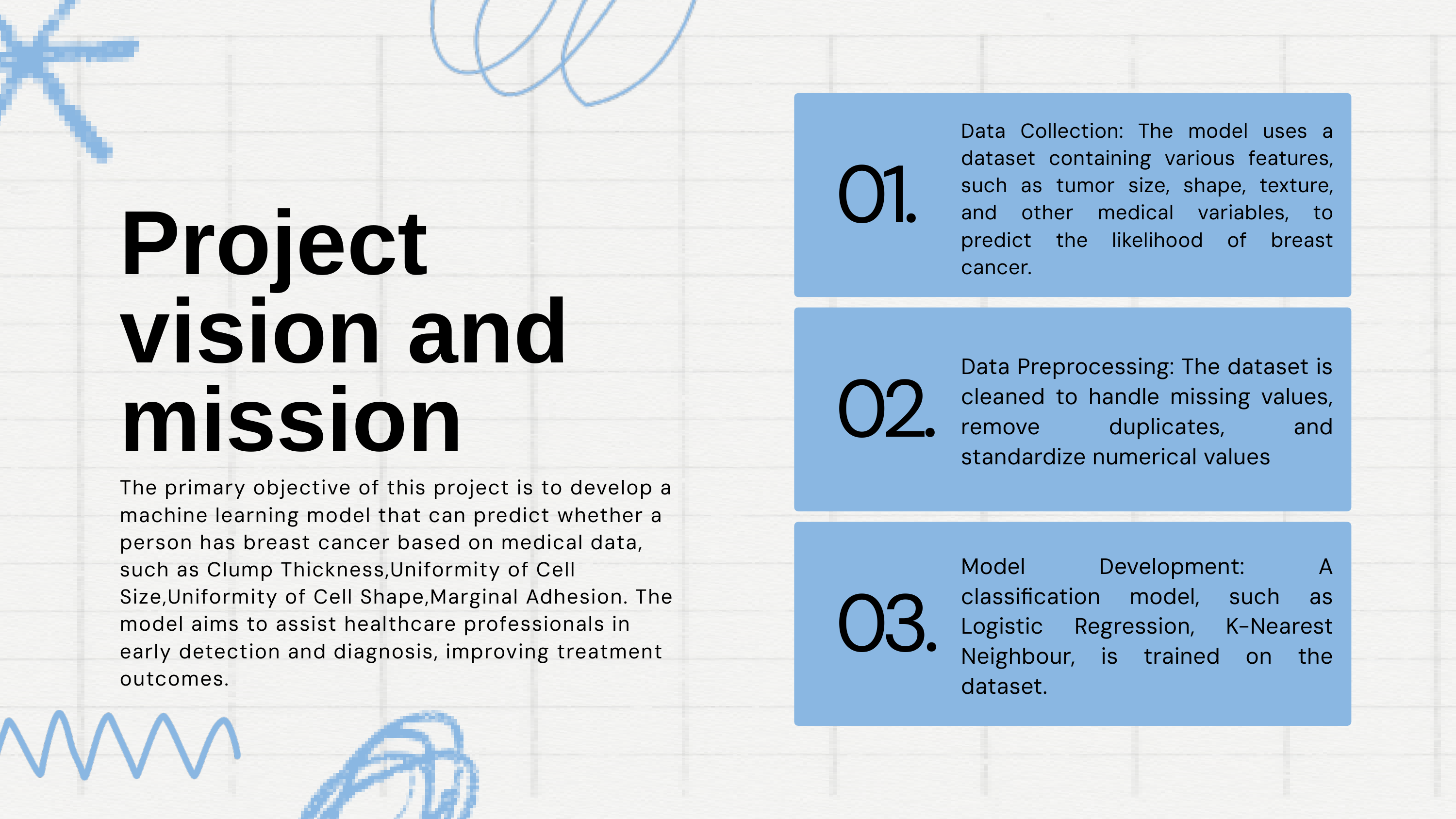

Data Collection: The model uses a dataset containing various features, such as tumor size, shape, texture, and other medical variables, to predict the likelihood of breast cancer.
01.
Project vision and mission

Data Preprocessing: The dataset is cleaned to handle missing values, remove duplicates, and standardize numerical values
02.
The primary objective of this project is to develop a machine learning model that can predict whether a person has breast cancer based on medical data, such as Clump Thickness,Uniformity of Cell Size,Uniformity of Cell Shape,Marginal Adhesion. The model aims to assist healthcare professionals in early detection and diagnosis, improving treatment outcomes.

Model Development: A classification model, such as Logistic Regression, K-Nearest Neighbour, is trained on the dataset.
03.